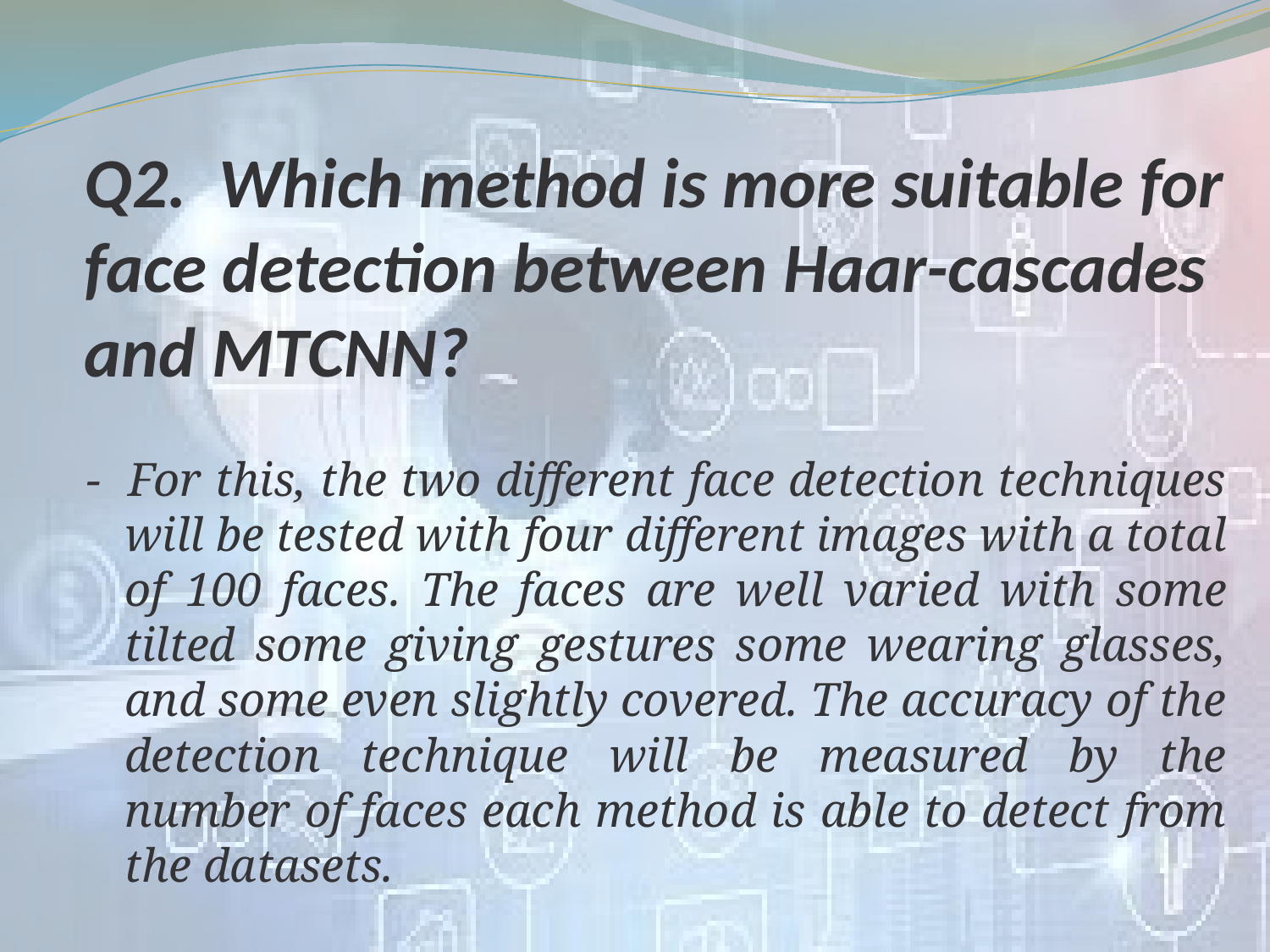

# Q2.  Which method is more suitable for face detection between Haar-cascades and MTCNN?
-  For this, the two different face detection techniques will be tested with four different images with a total of 100 faces. The faces are well varied with some tilted some giving gestures some wearing glasses, and some even slightly covered. The accuracy of the detection technique will be measured by the number of faces each method is able to detect from the datasets.